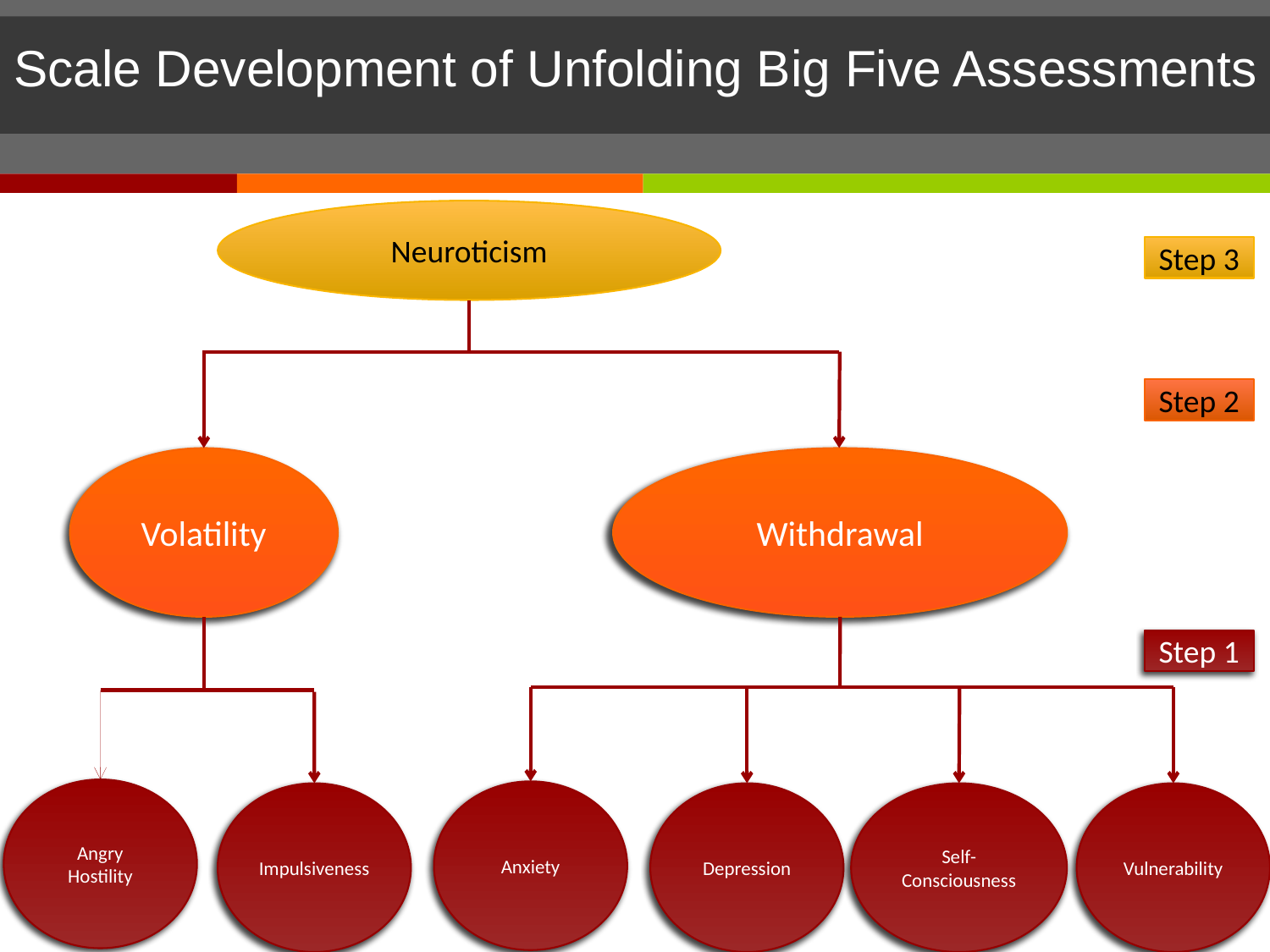

# Scale Development of Unfolding Big Five Assessments
Neuroticism
Step 3
Step 2
Volatility
Withdrawal
Step 1
Angry Hostility
Anxiety
Impulsiveness
Depression
Self-Consciousness
Vulnerability